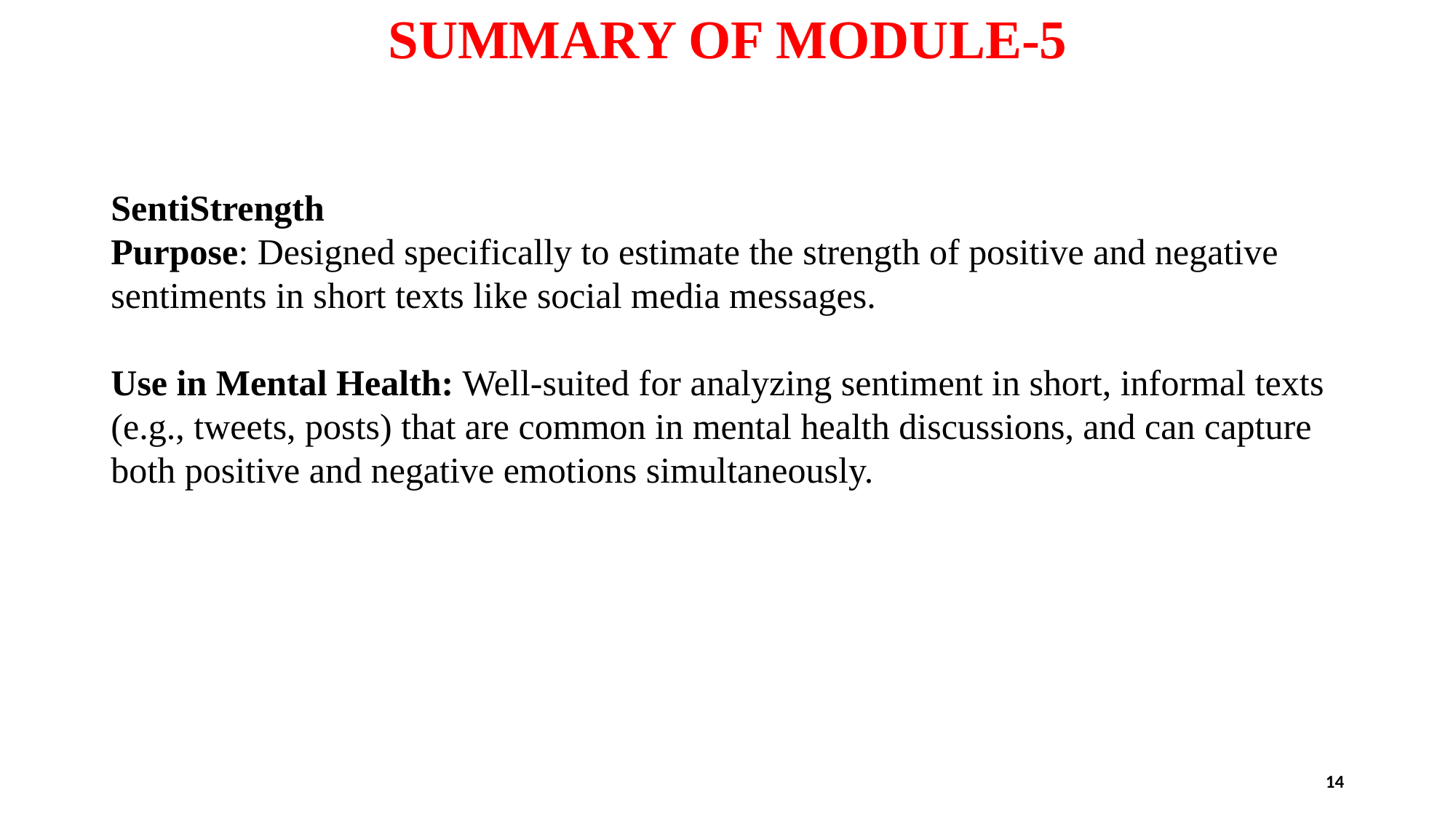

# SUMMARY OF MODULE-5
SentiStrength
Purpose: Designed specifically to estimate the strength of positive and negative sentiments in short texts like social media messages.

Use in Mental Health: Well-suited for analyzing sentiment in short, informal texts (e.g., tweets, posts) that are common in mental health discussions, and can capture both positive and negative emotions simultaneously.

14